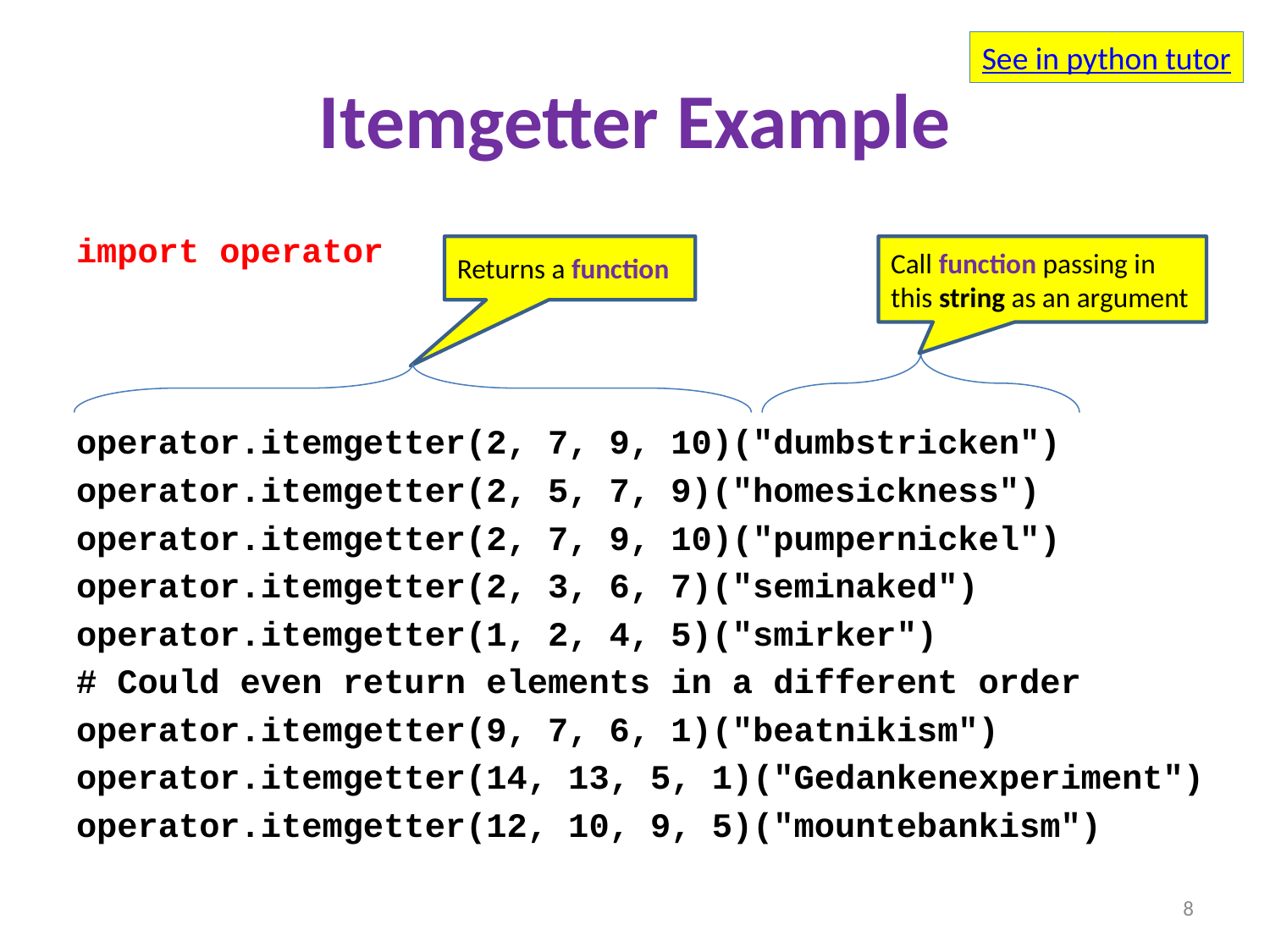

See in python tutor
# Itemgetter Example

import operator

operator.itemgetter(2, 7, 9, 10)("dumbstricken")
operator.itemgetter(2, 5, 7, 9)("homesickness")
operator.itemgetter(2, 7, 9, 10)("pumpernickel")
operator.itemgetter(2, 3, 6, 7)("seminaked")
operator.itemgetter(1, 2, 4, 5)("smirker")
# Could even return elements in a different order
operator.itemgetter(9, 7, 6, 1)("beatnikism")
operator.itemgetter(14, 13, 5, 1)("Gedankenexperiment")
operator.itemgetter(12, 10, 9, 5)("mountebankism")

Returns a function
Call function passing in this string as an argument
8